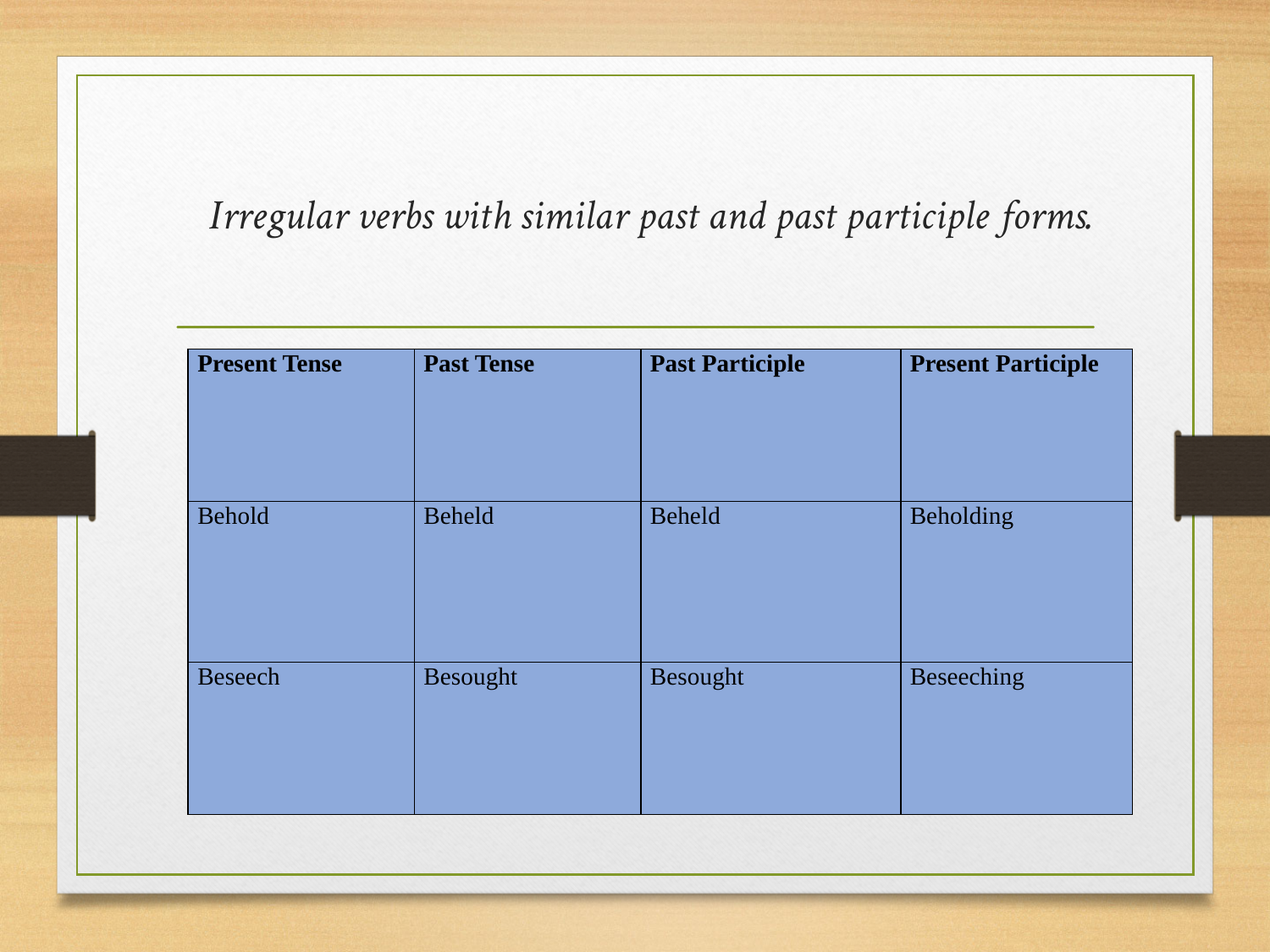

# Irregular verbs with similar past and past participle forms.
| Present Tense | Past Tense | Past Participle | Present Participle |
| --- | --- | --- | --- |
| Behold | Beheld | Beheld | Beholding |
| Beseech | Besought | Besought | Beseeching |